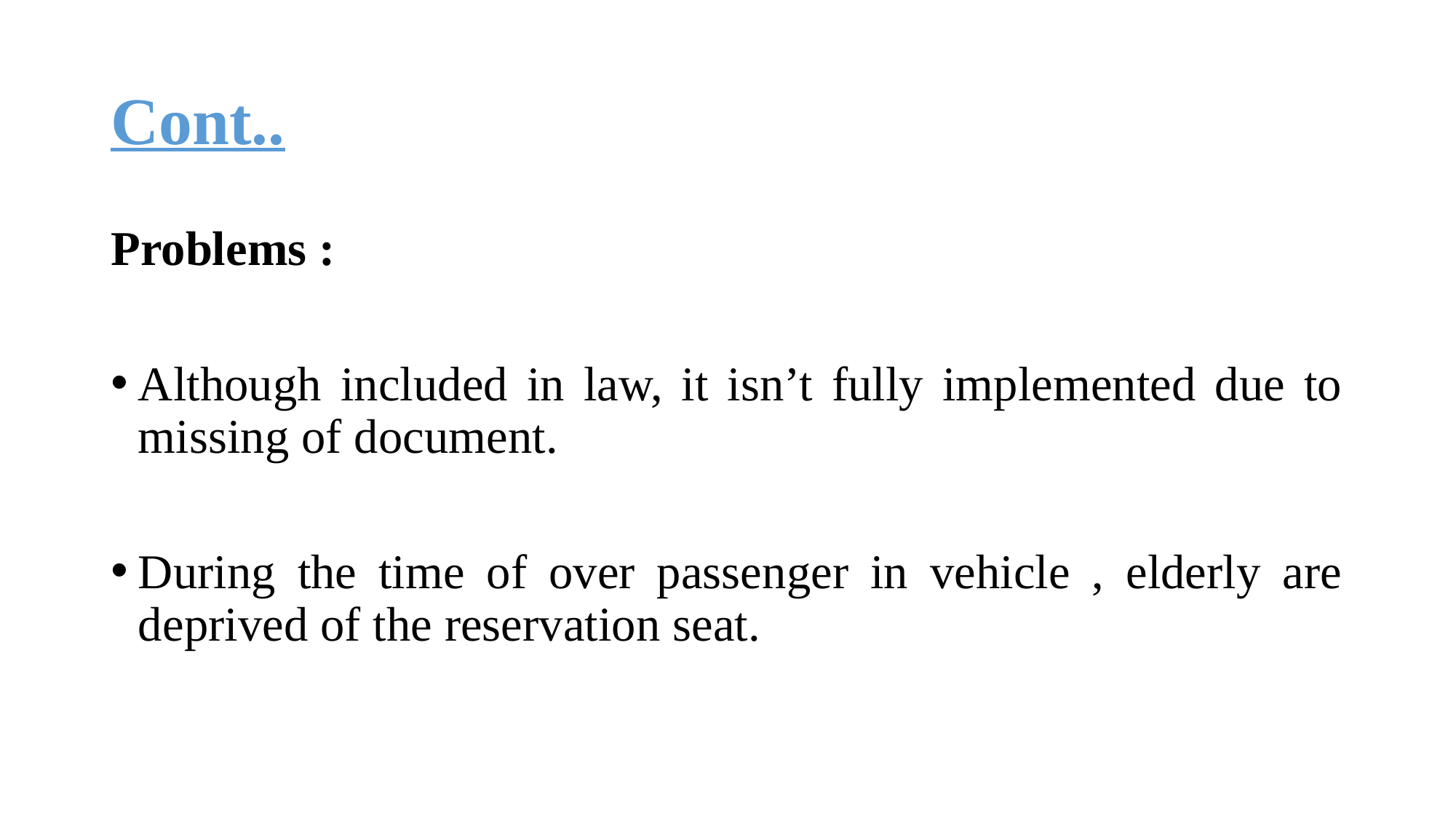

# Cont..
Problems :

Although included in law, it isn’t fully implemented due to missing of document.

During the time of over passenger in vehicle , elderly are deprived of the reservation seat.